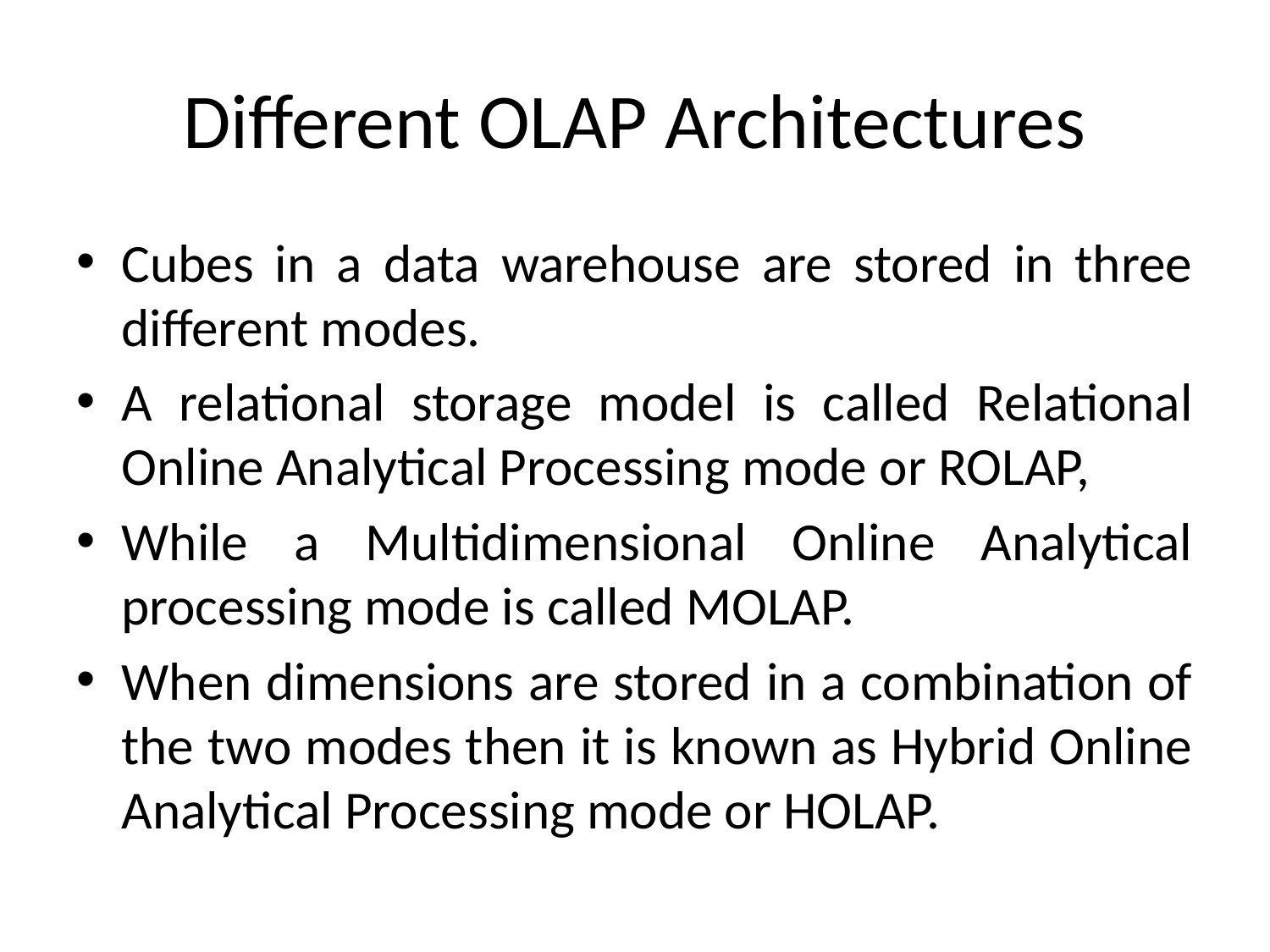

# Different OLAP Architectures
Cubes in a data warehouse are stored in three different modes.
A relational storage model is called Relational Online Analytical Processing mode or ROLAP,
While a Multidimensional Online Analytical processing mode is called MOLAP.
When dimensions are stored in a combination of the two modes then it is known as Hybrid Online Analytical Processing mode or HOLAP.